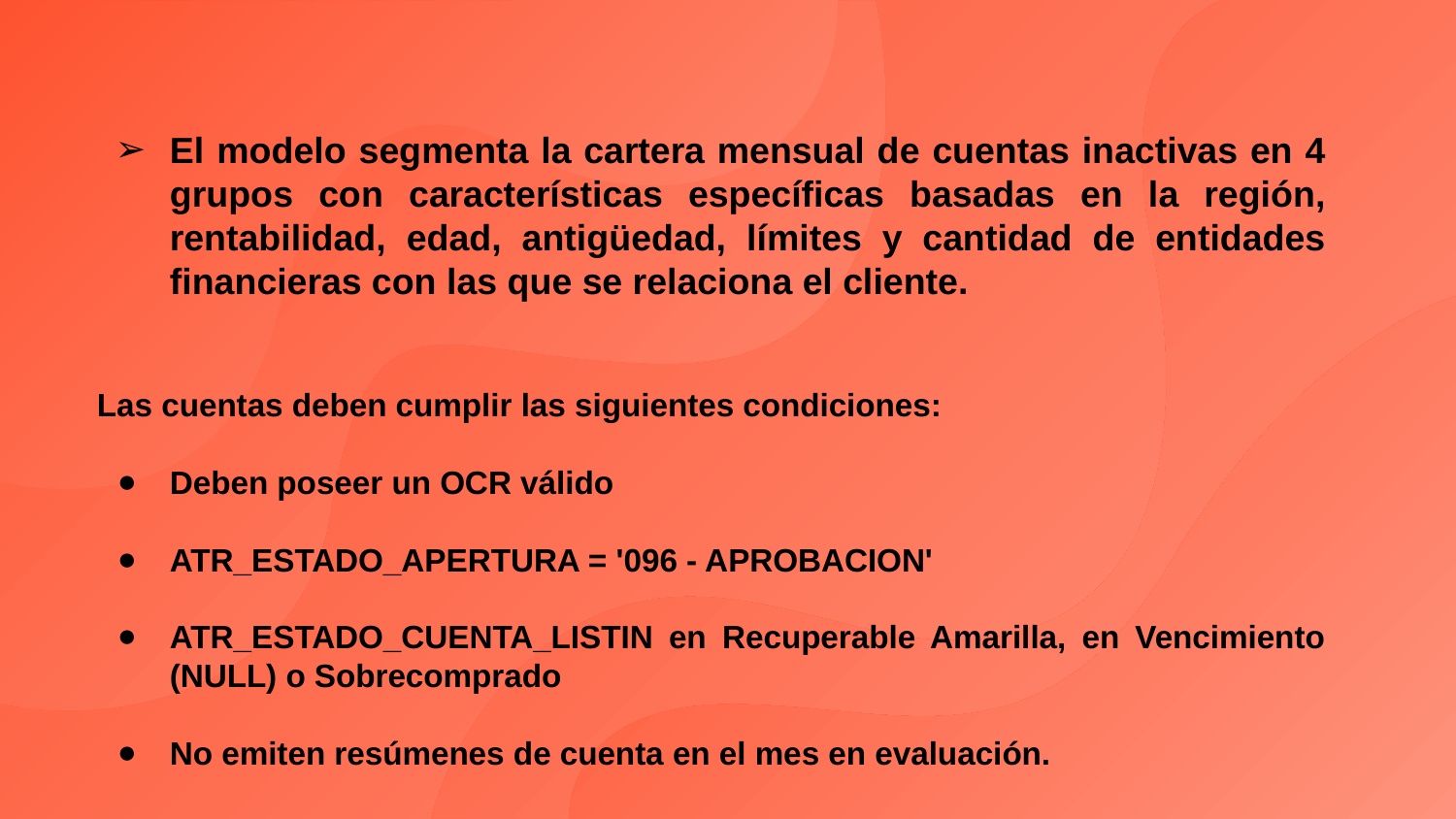

El modelo segmenta la cartera mensual de cuentas inactivas en 4 grupos con características específicas basadas en la región, rentabilidad, edad, antigüedad, límites y cantidad de entidades financieras con las que se relaciona el cliente.

Las cuentas deben cumplir las siguientes condiciones:

Deben poseer un OCR válido

ATR_ESTADO_APERTURA = '096 - APROBACION'

ATR_ESTADO_CUENTA_LISTIN en Recuperable Amarilla, en Vencimiento (NULL) o Sobrecomprado

No emiten resúmenes de cuenta en el mes en evaluación.